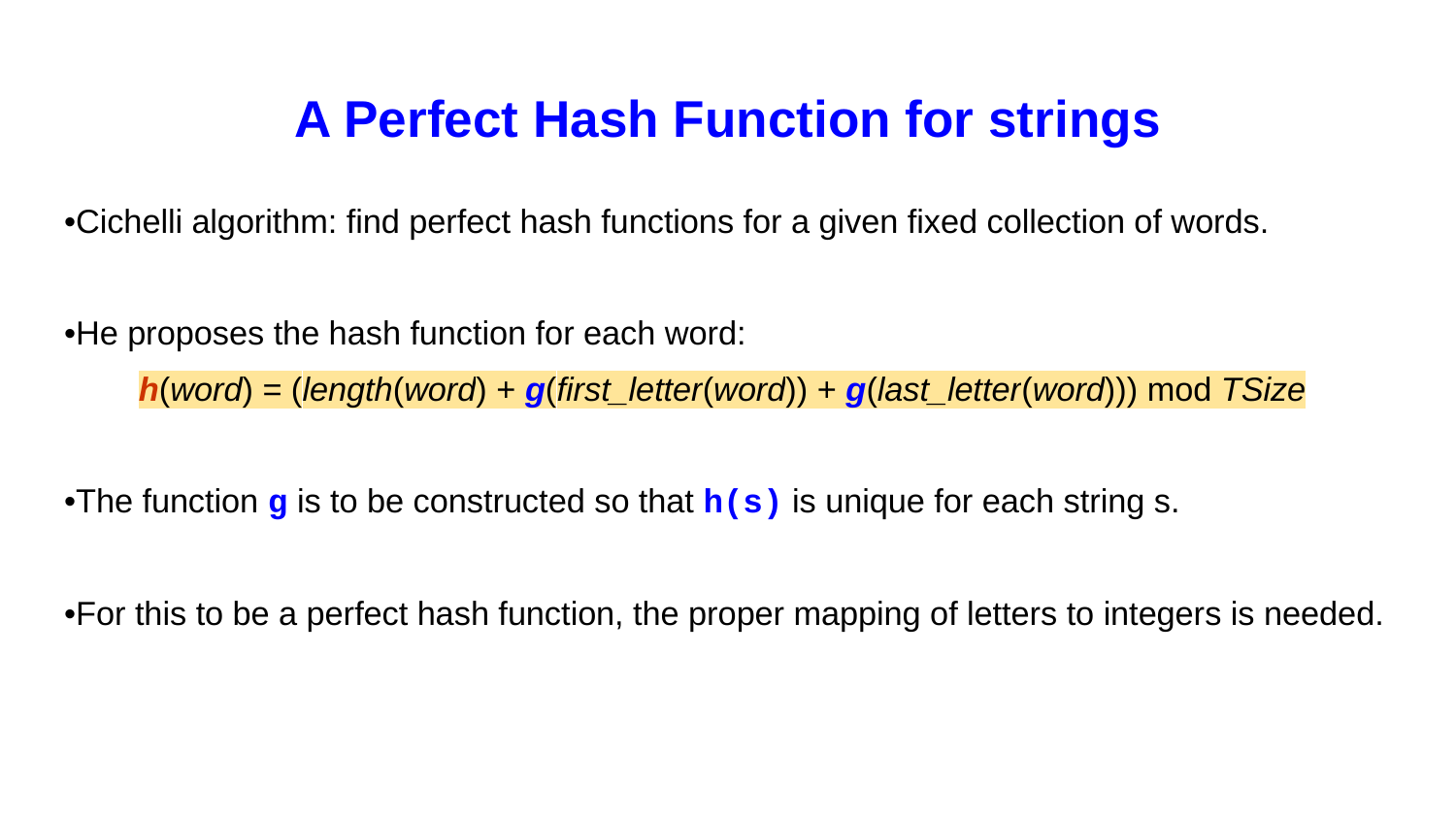

# A Perfect Hash Function for strings
•Cichelli algorithm: find perfect hash functions for a given fixed collection of words.

•He proposes the hash function for each word:
 h(word) = (length(word) + g(first_letter(word)) + g(last_letter(word))) mod TSize

•The function g is to be constructed so that h(s) is unique for each string s.

•For this to be a perfect hash function, the proper mapping of letters to integers is needed.